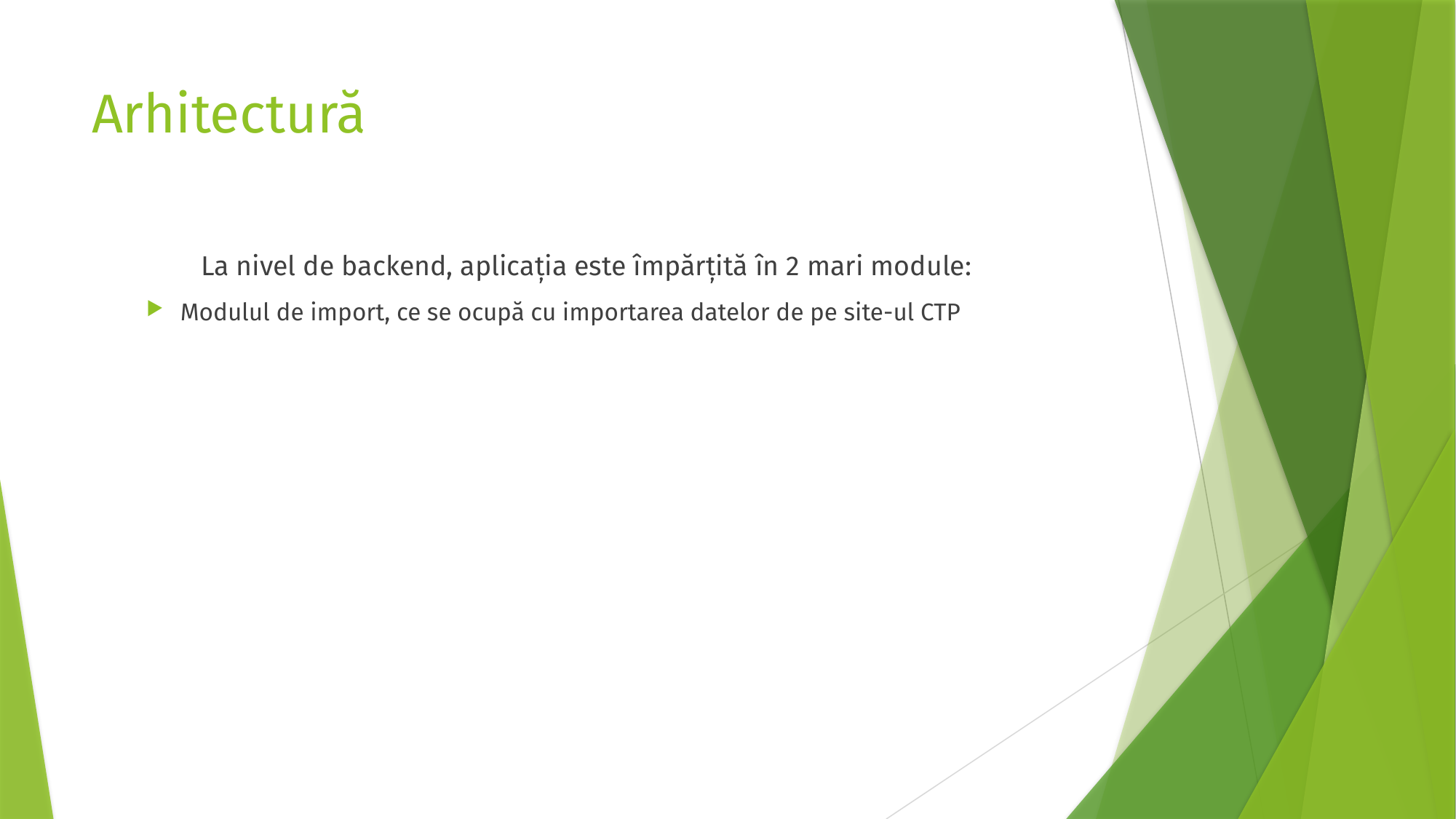

# Arhitectură
	La nivel de backend, aplicația este împărțită în 2 mari module:
Modulul de import, ce se ocupă cu importarea datelor de pe site-ul CTP